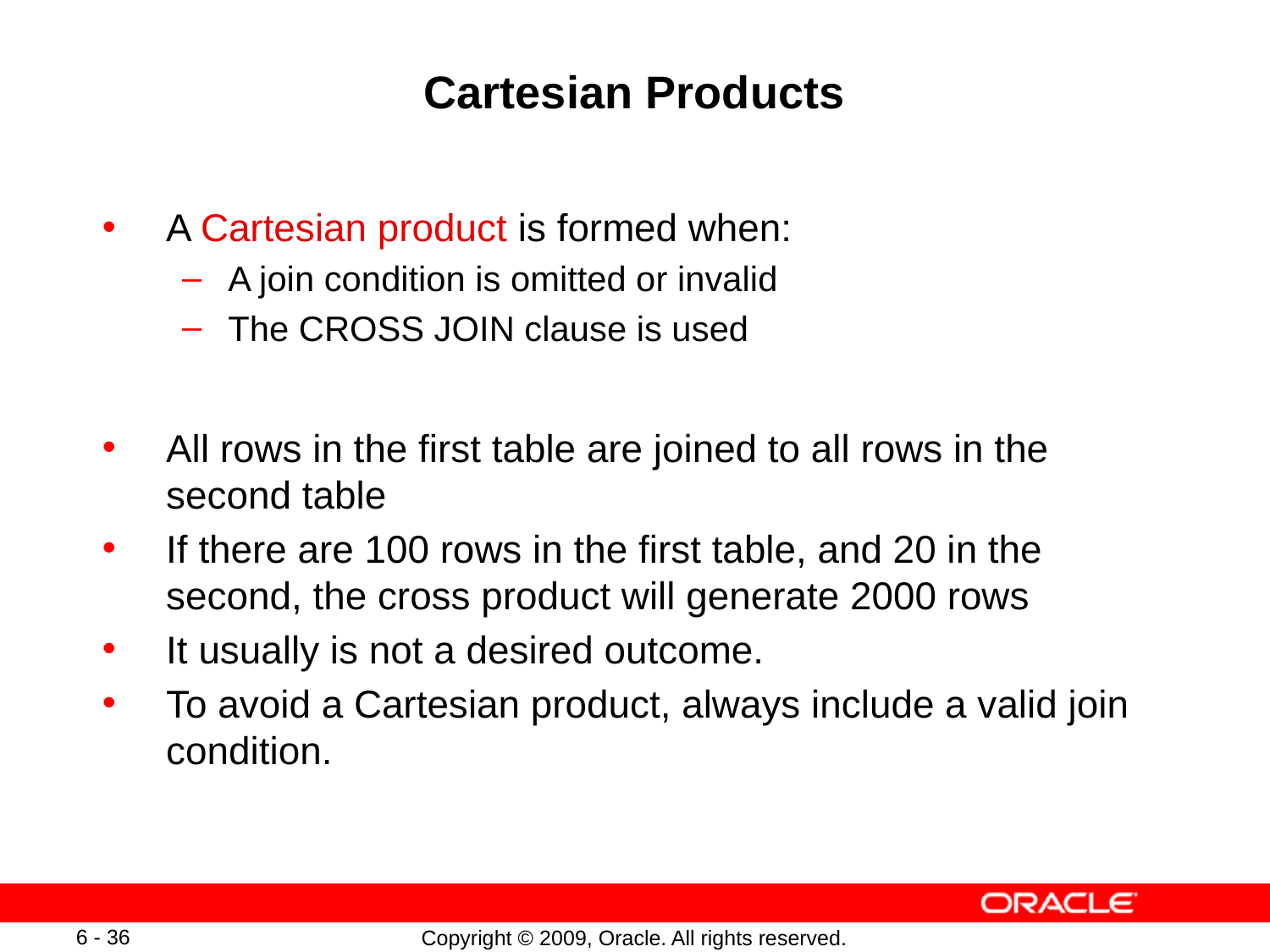

# Cartesian Products
A Cartesian product is formed when:
A join condition is omitted or invalid
The CROSS JOIN clause is used

All rows in the first table are joined to all rows in the second table
If there are 100 rows in the first table, and 20 in the second, the cross product will generate 2000 rows
It usually is not a desired outcome.
To avoid a Cartesian product, always include a valid join condition.